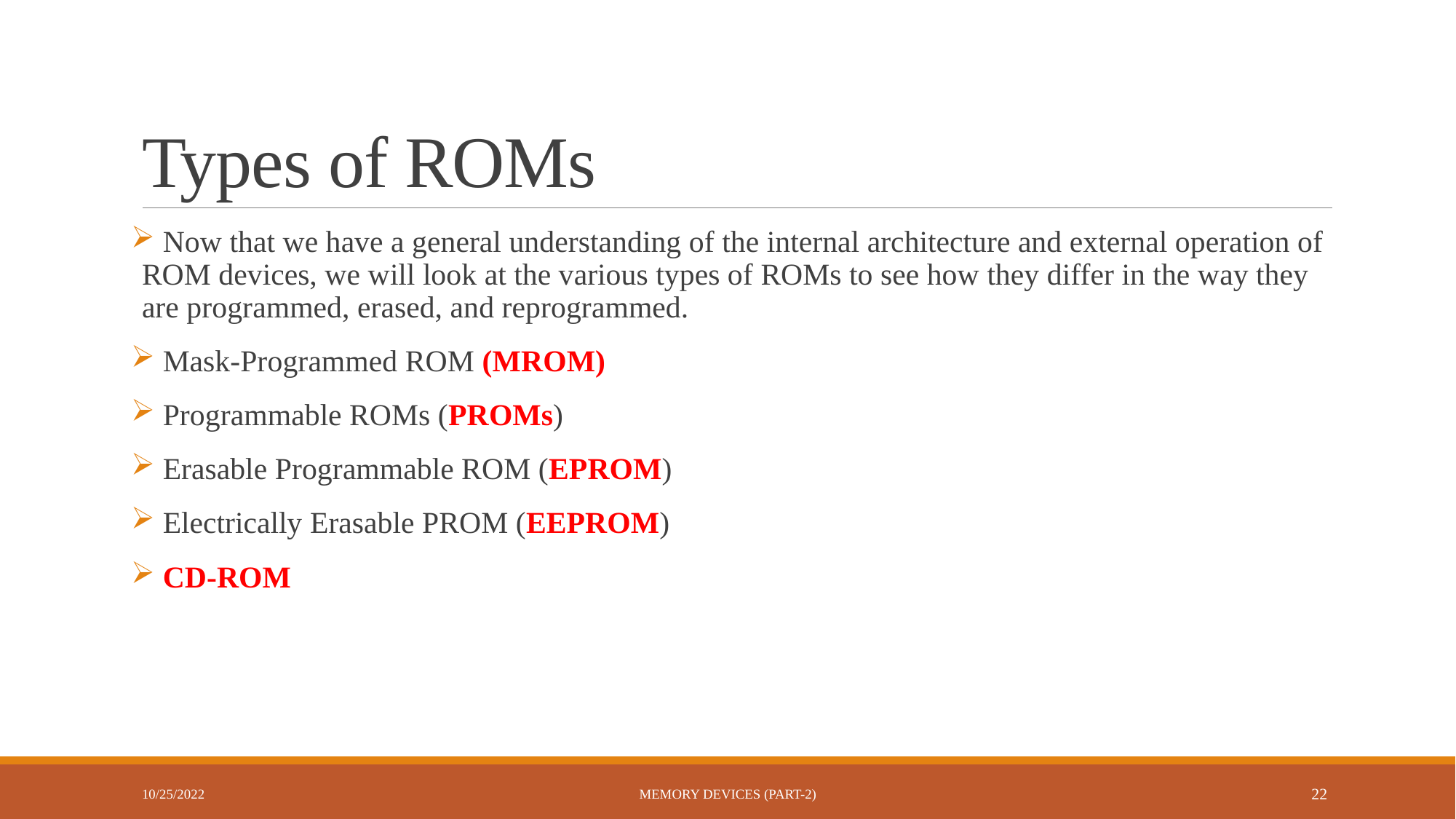

# Types of ROMs
 Now that we have a general understanding of the internal architecture and external operation of ROM devices, we will look at the various types of ROMs to see how they differ in the way they are programmed, erased, and reprogrammed.
 Mask-Programmed ROM (MROM)
 Programmable ROMs (PROMs)
 Erasable Programmable ROM (EPROM)
 Electrically Erasable PROM (EEPROM)
 CD-ROM
10/25/2022
Memory Devices (Part-2)
22